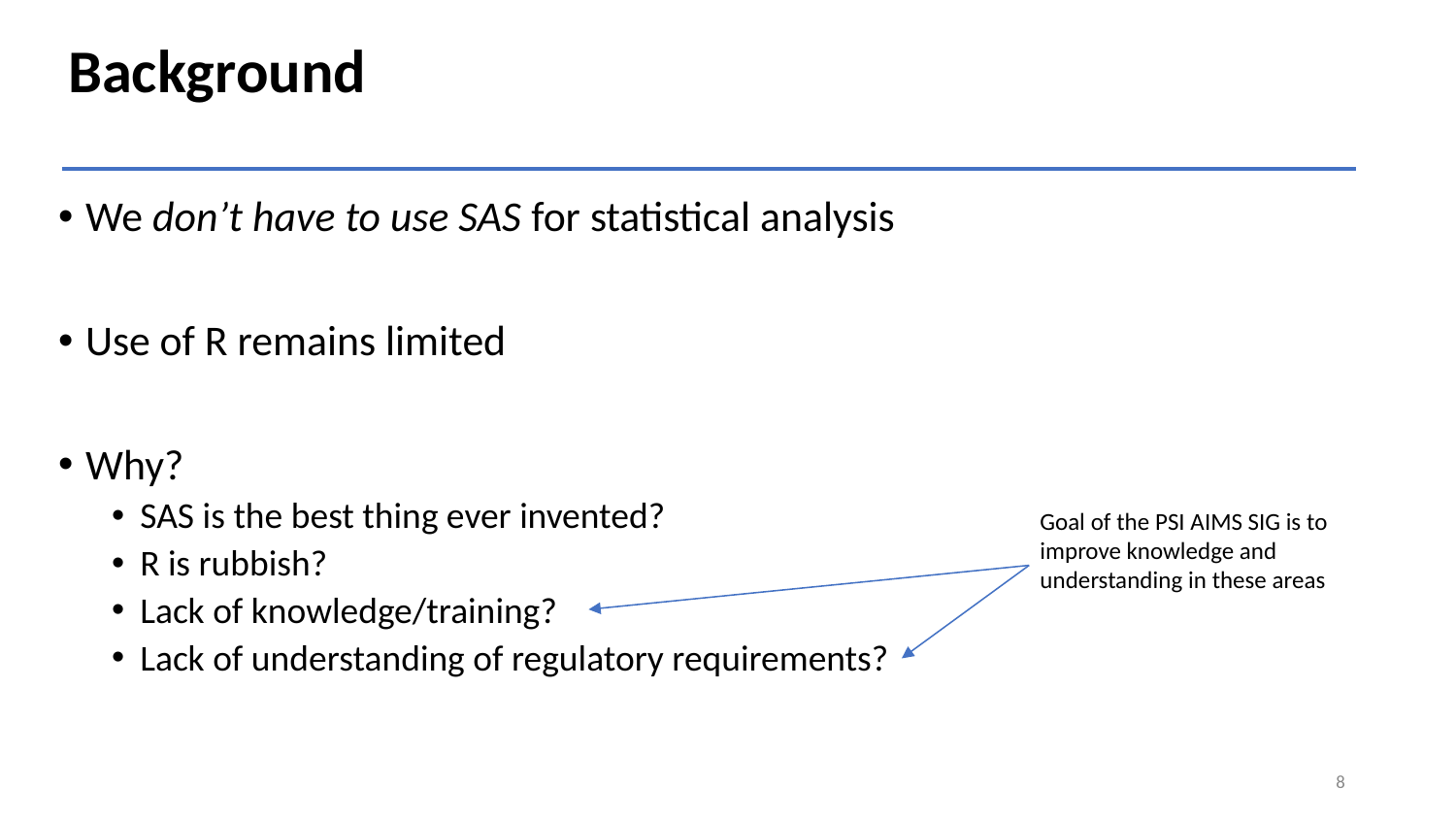

# Background

We don’t have to use SAS for statistical analysis

Use of R remains limited

Why?
SAS is the best thing ever invented?
R is rubbish?
Lack of knowledge/training?
Lack of understanding of regulatory requirements?
Goal of the PSI AIMS SIG is to improve knowledge and understanding in these areas
8